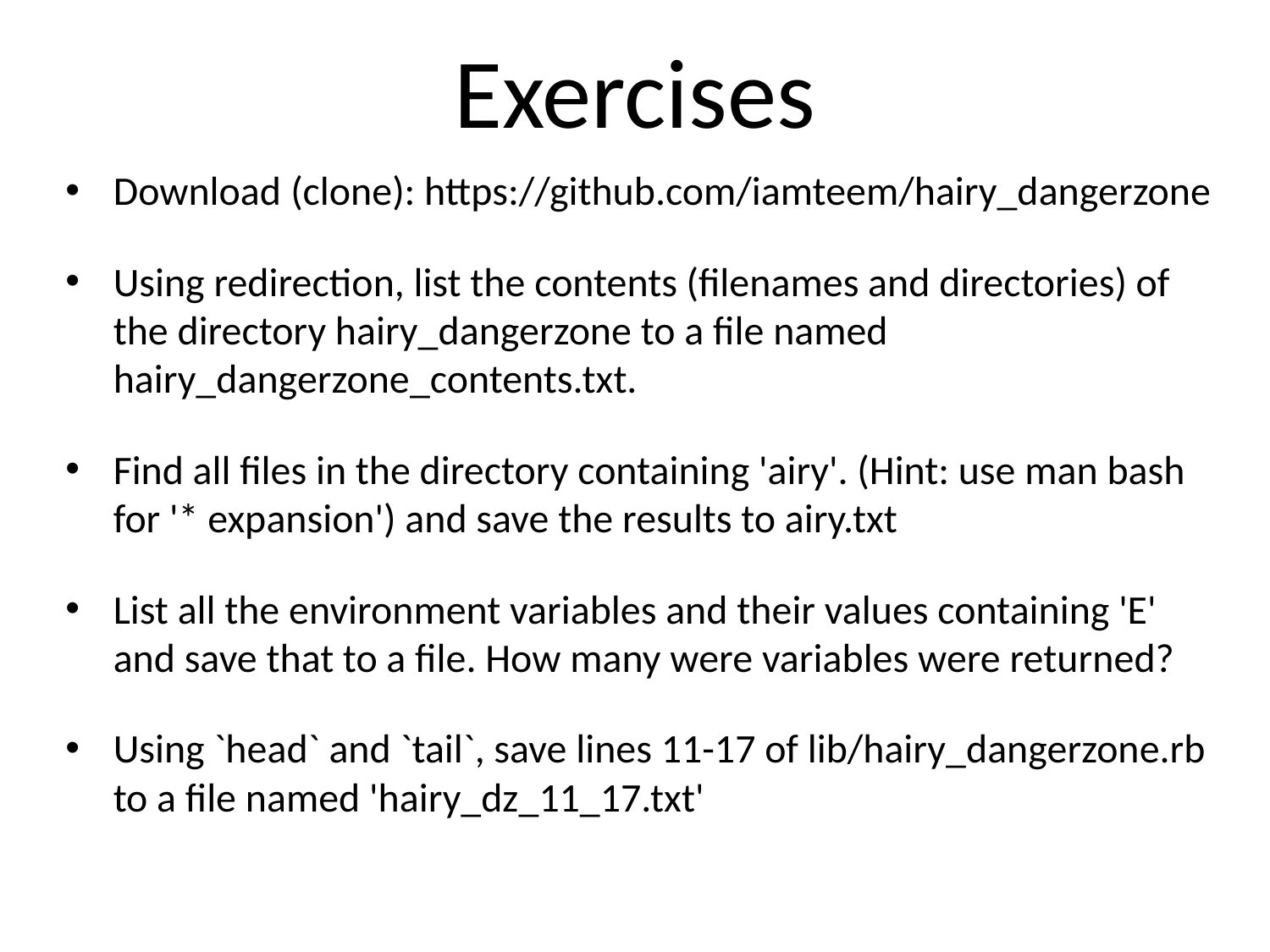

# Exercises
Download (clone): https://github.com/iamteem/hairy_dangerzone
Using redirection, list the contents (filenames and directories) of the directory hairy_dangerzone to a file named hairy_dangerzone_contents.txt.
Find all files in the directory containing 'airy'. (Hint: use man bash for '* expansion') and save the results to airy.txt
List all the environment variables and their values containing 'E' and save that to a file. How many were variables were returned?
Using `head` and `tail`, save lines 11-17 of lib/hairy_dangerzone.rb to a file named 'hairy_dz_11_17.txt'